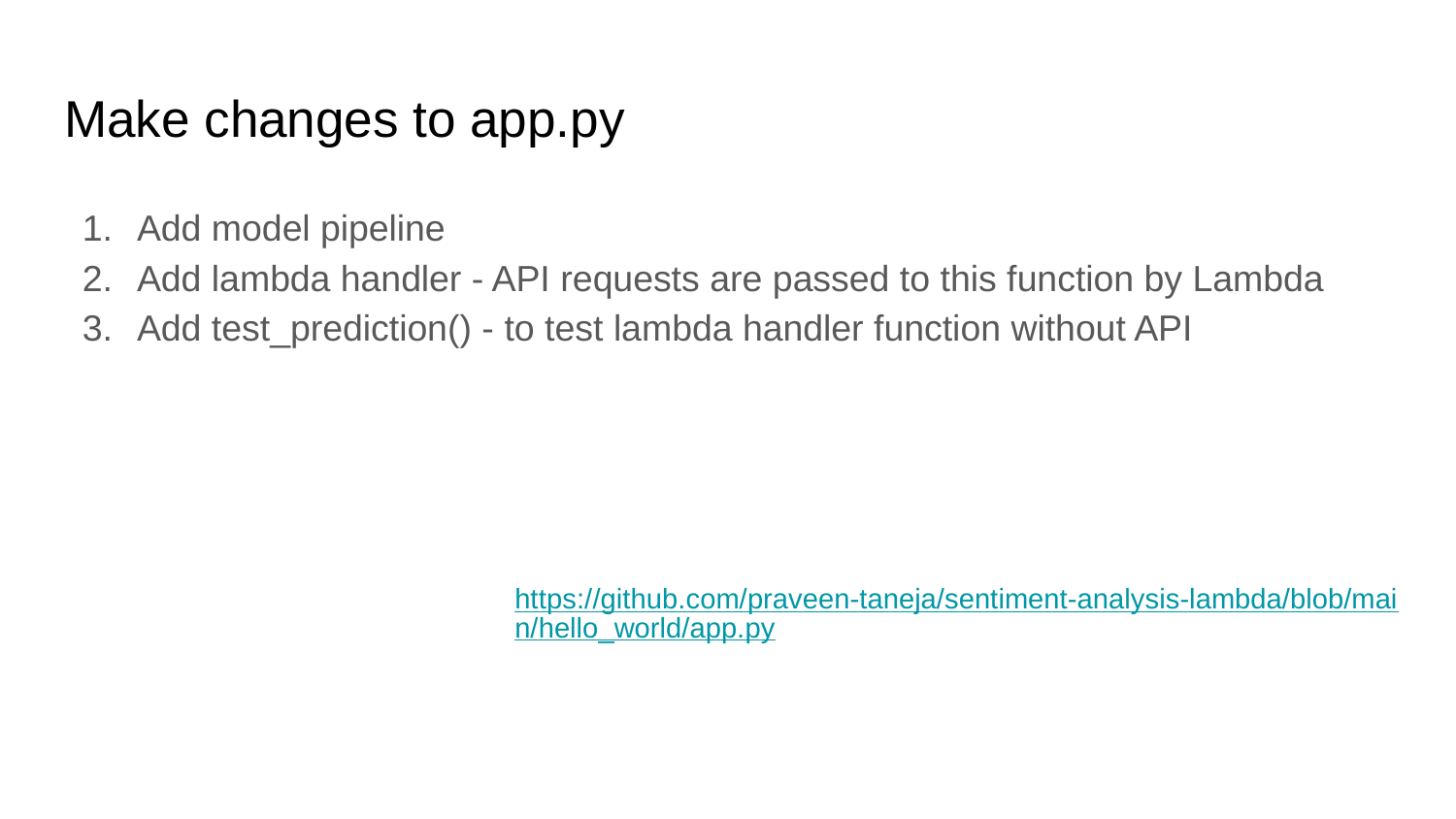

# Make changes to app.py
Add model pipeline
Add lambda handler - API requests are passed to this function by Lambda
Add test_prediction() - to test lambda handler function without API
https://github.com/praveen-taneja/sentiment-analysis-lambda/blob/main/hello_world/app.py